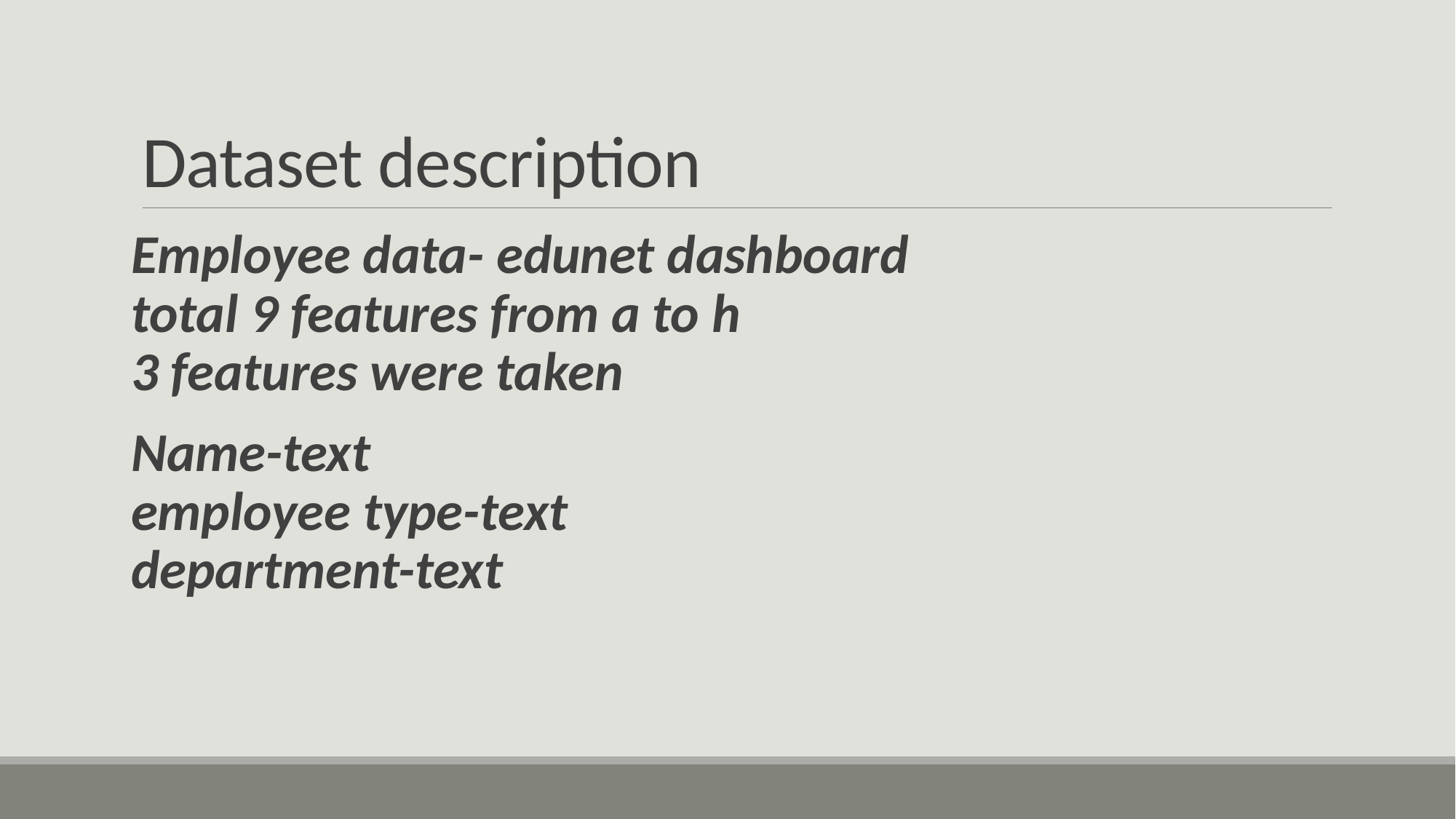

# Dataset description
Employee data- edunet dashboard
total 9 features from a to h
3 features were taken
Name-text
employee type-text
department-text